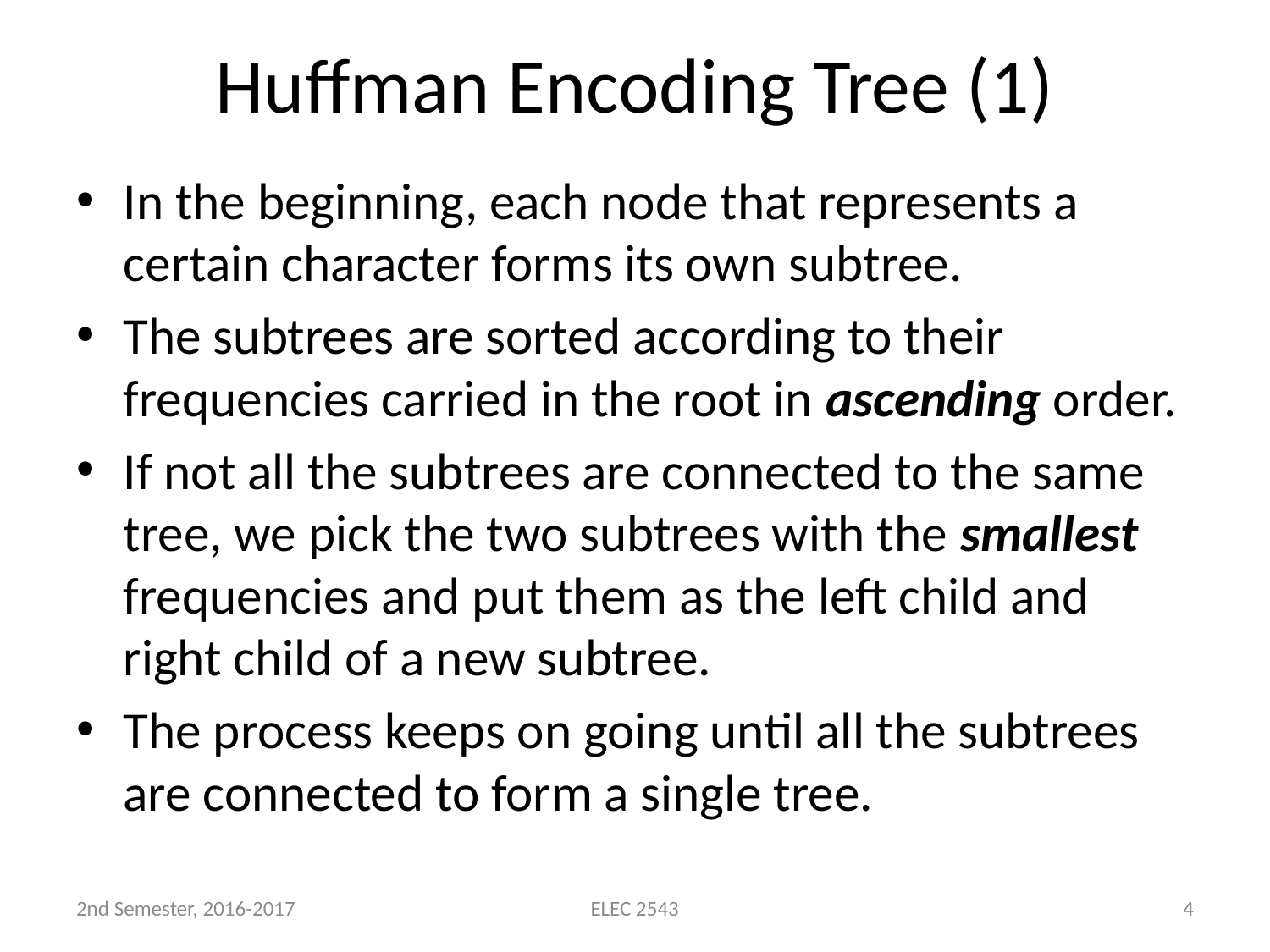

# Huffman Encoding Tree (1)
In the beginning, each node that represents a certain character forms its own subtree.
The subtrees are sorted according to their frequencies carried in the root in ascending order.
If not all the subtrees are connected to the same tree, we pick the two subtrees with the smallest frequencies and put them as the left child and right child of a new subtree.
The process keeps on going until all the subtrees are connected to form a single tree.
2nd Semester, 2016-2017
ELEC 2543
4